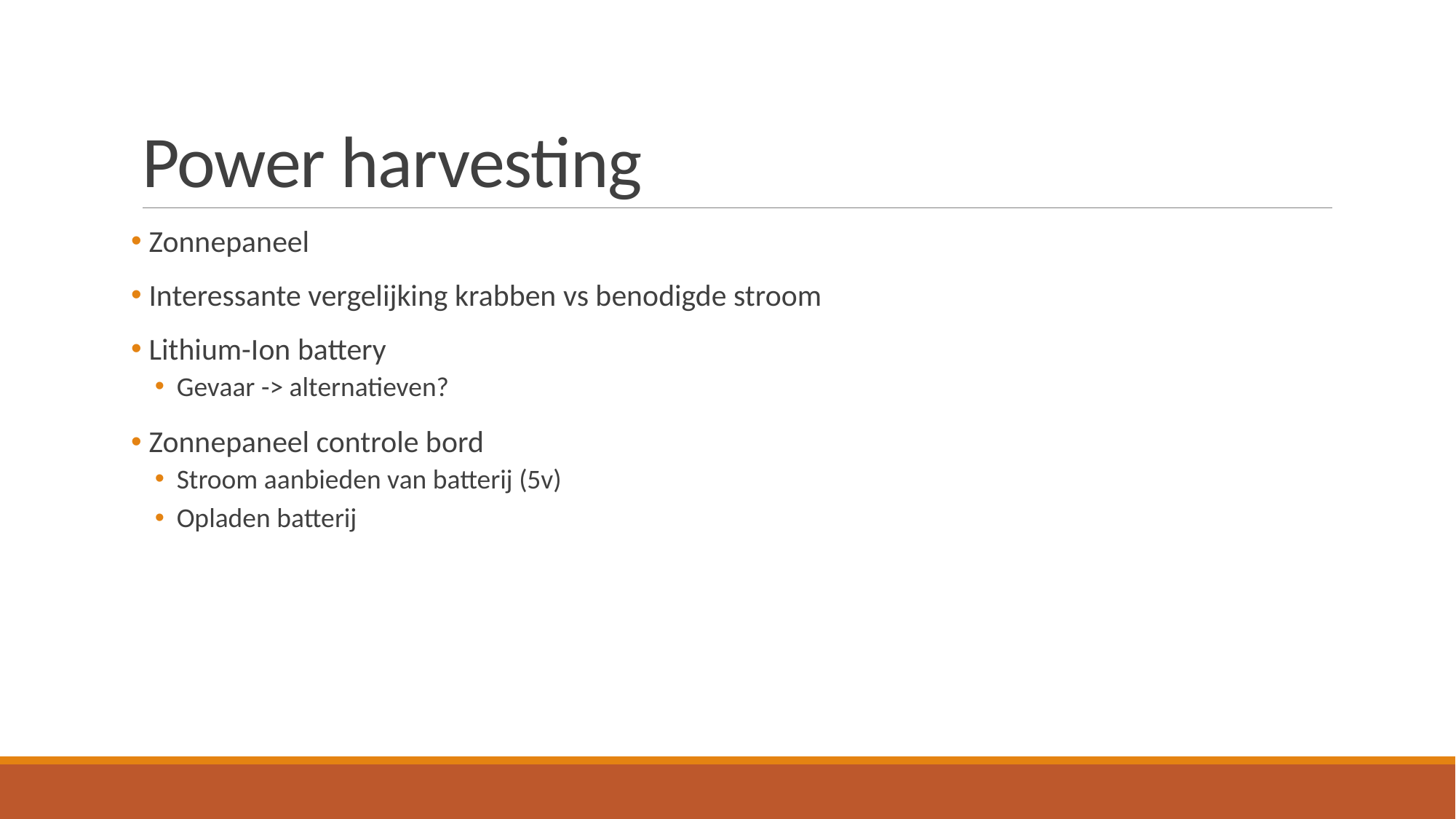

# Power harvesting
 Zonnepaneel
 Interessante vergelijking krabben vs benodigde stroom
 Lithium-Ion battery
Gevaar -> alternatieven?
 Zonnepaneel controle bord
Stroom aanbieden van batterij (5v)
Opladen batterij